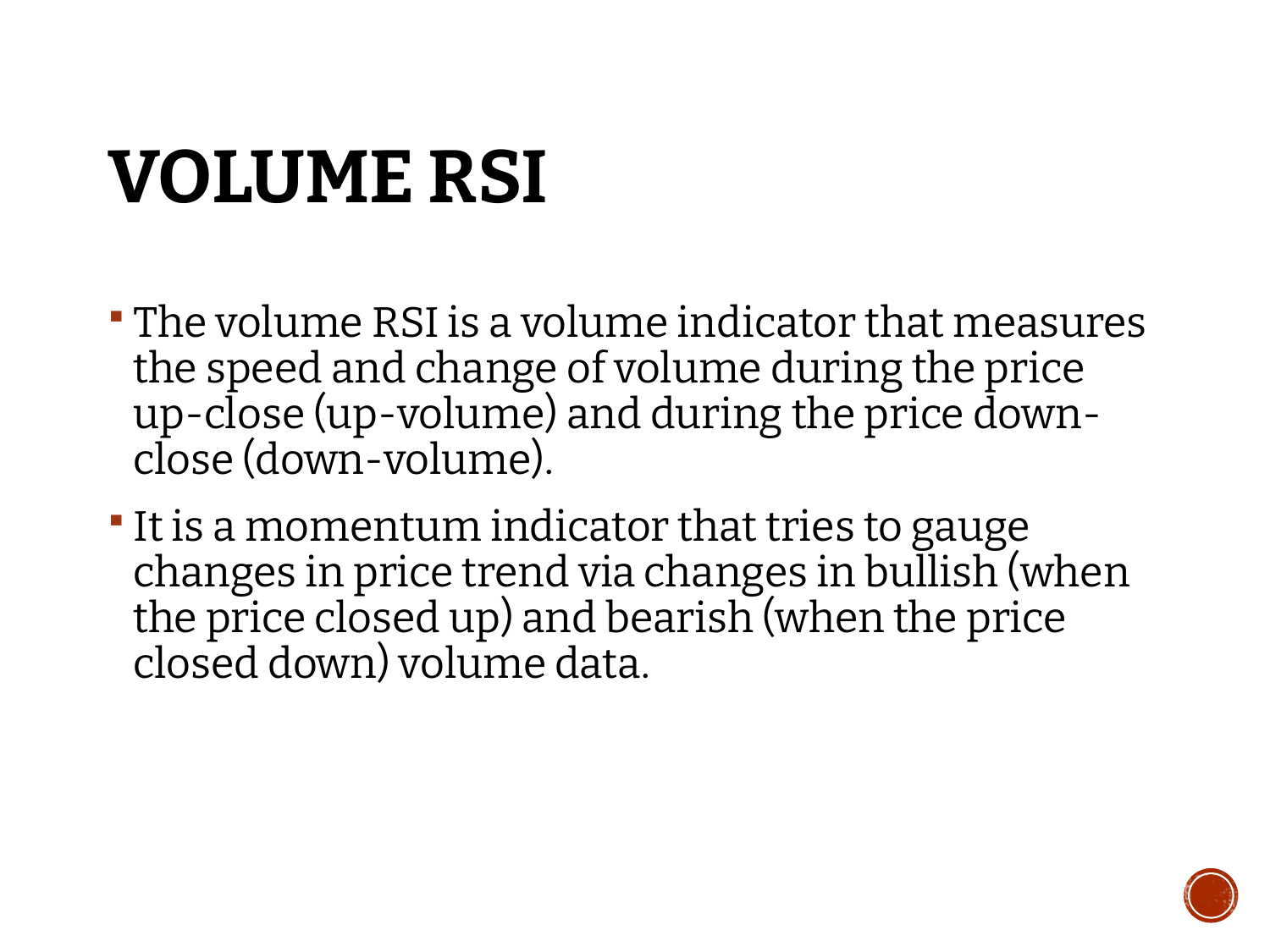

# Volume RSI
The volume RSI is a volume indicator that measures the speed and change of volume during the price up-close (up-volume) and during the price down-close (down-volume).
It is a momentum indicator that tries to gauge changes in price trend via changes in bullish (when the price closed up) and bearish (when the price closed down) volume data.